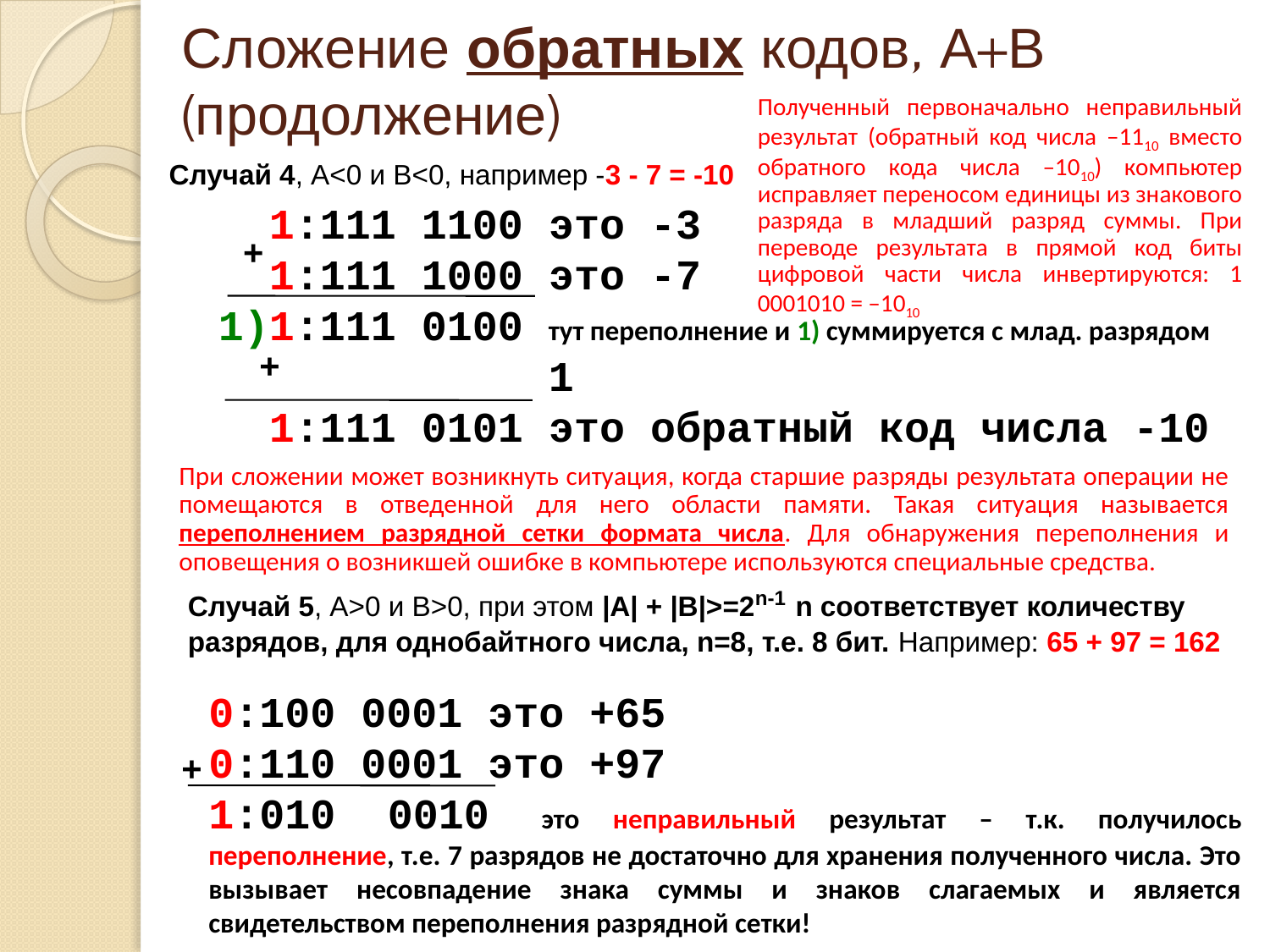

# Сложение обратных кодов, А+В (продолжение)
Полученный первоначально неправильный результат (обратный код числа –1110 вместо обратного кода числа –1010) компьютер исправляет переносом единицы из знакового разряда в младший разряд суммы. При переводе результата в прямой код биты цифровой части числа инвертируются: 1 0001010 = –1010
Случай 4, А<0 и B<0, например -3 - 7 = -10
	  1:111 1100 это -3
	  1:111 1000 это -7
	1)1:111 0100 тут переполнение и 1) суммируется с млад. разрядом
			   1
	  1:111 0101 это обратный код числа -10
+
+
При сложении может возникнуть ситуация, когда старшие разряды результата операции не помещаются в отведенной для него области памяти. Такая ситуация называется переполнением разрядной сетки формата числа. Для обнаружения переполнения и оповещения о возникшей ошибке в компьютере используются специальные средства.
Случай 5, А>0 и B>0, при этом |A| + |B|>=2n-1 n соответствует количеству разрядов, для однобайтного числа, n=8, т.е. 8 бит. Например: 65 + 97 = 162
	0:100 0001 это +65
	0:110 0001 это +97
	1:010 0010 это неправильный результат – т.к. получилось переполнение, т.е. 7 разрядов не достаточно для хранения полученного числа. Это вызывает несовпадение знака суммы и знаков слагаемых и является свидетельством переполнения разрядной сетки!
+